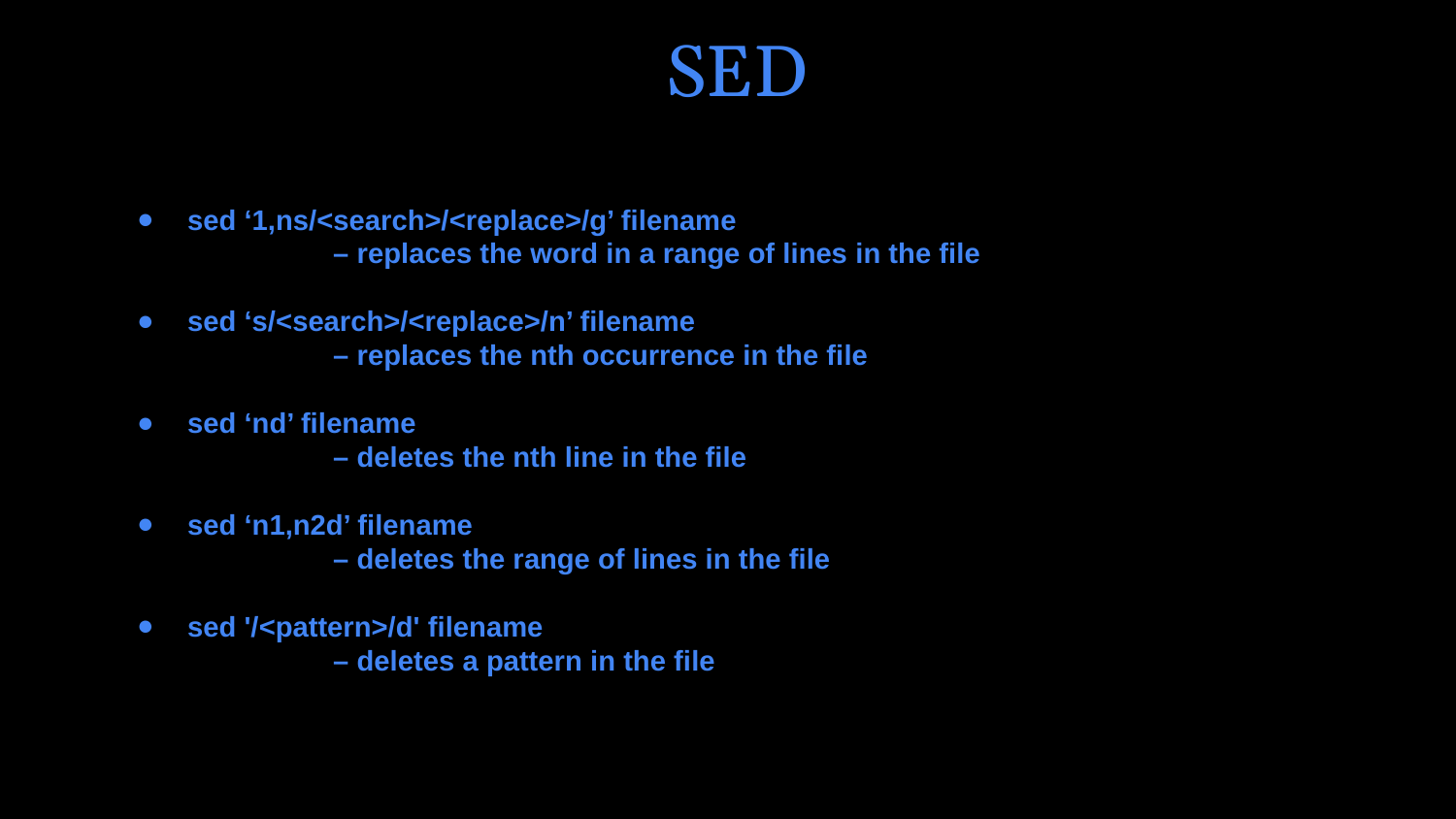

# SED

sed ‘1,ns/<search>/<replace>/g’ filename
		– replaces the word in a range of lines in the file

sed ‘s/<search>/<replace>/n’ filename
		– replaces the nth occurrence in the file

sed ‘nd’ filename
		– deletes the nth line in the file

sed ‘n1,n2d’ filename
		– deletes the range of lines in the file

sed '/<pattern>/d' filename
		– deletes a pattern in the file